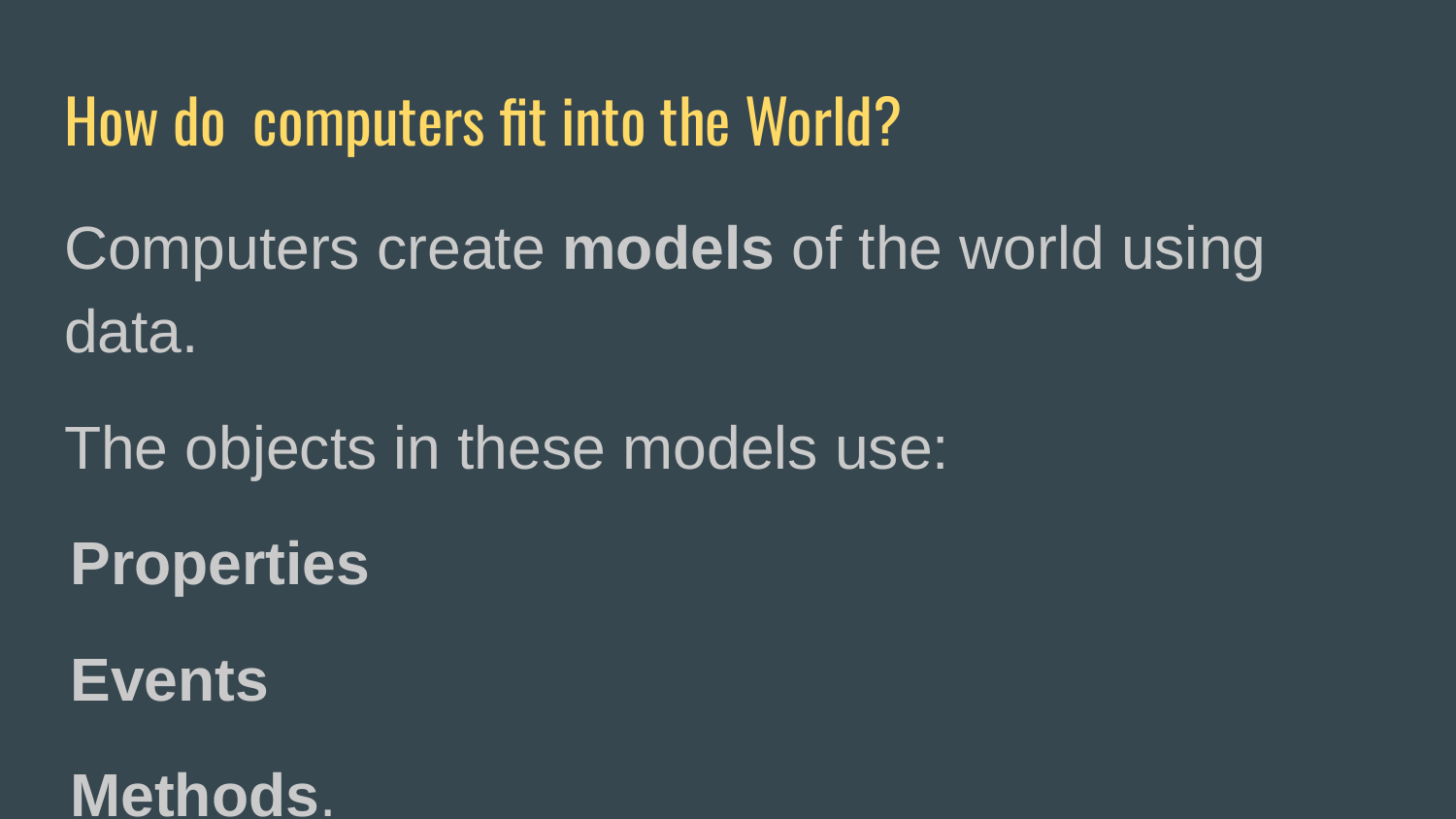

# How do  computers fit into the World?
Computers create models of the world using data.
The objects in these models use:
Properties
Events
Methods.